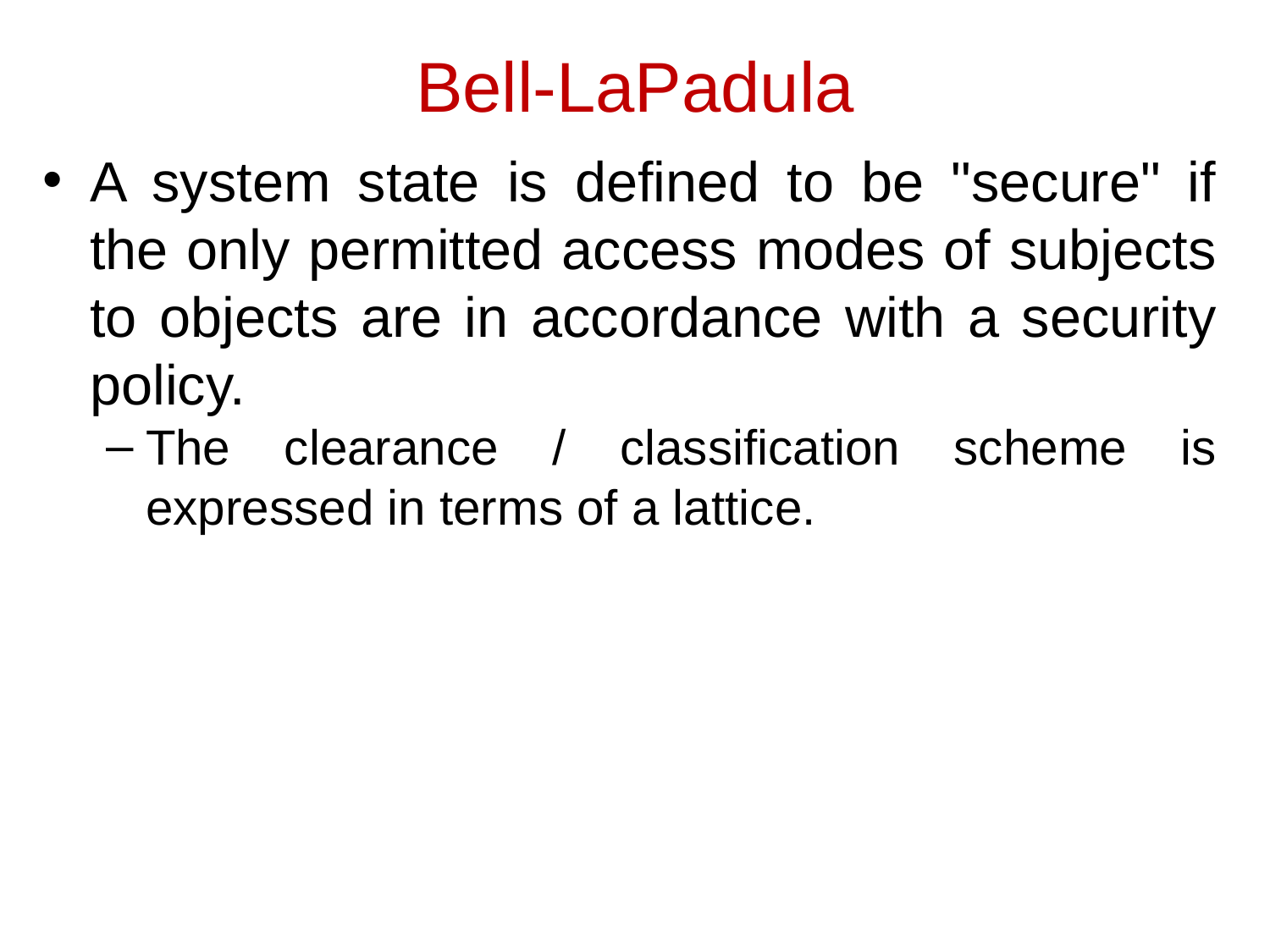

# Bell-LaPadula
A system state is defined to be "secure" if the only permitted access modes of subjects to objects are in accordance with a security policy.
The clearance / classification scheme is expressed in terms of a lattice.